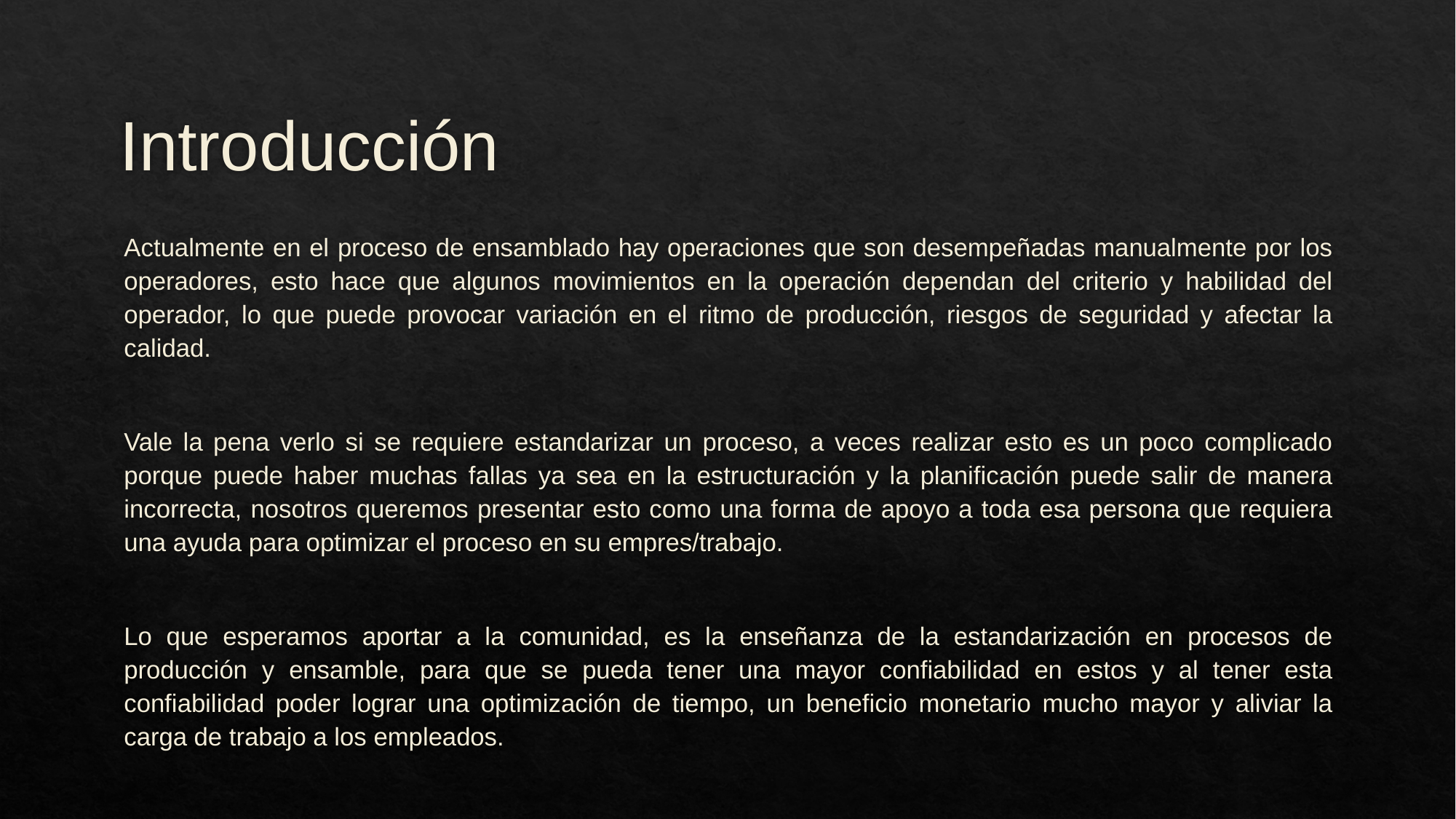

# Introducción
Actualmente en el proceso de ensamblado hay operaciones que son desempeñadas manualmente por los operadores, esto hace que algunos movimientos en la operación dependan del criterio y habilidad del operador, lo que puede provocar variación en el ritmo de producción, riesgos de seguridad y afectar la calidad.

Vale la pena verlo si se requiere estandarizar un proceso, a veces realizar esto es un poco complicado porque puede haber muchas fallas ya sea en la estructuración y la planificación puede salir de manera incorrecta, nosotros queremos presentar esto como una forma de apoyo a toda esa persona que requiera una ayuda para optimizar el proceso en su empres/trabajo.

Lo que esperamos aportar a la comunidad, es la enseñanza de la estandarización en procesos de producción y ensamble, para que se pueda tener una mayor confiabilidad en estos y al tener esta confiabilidad poder lograr una optimización de tiempo, un beneficio monetario mucho mayor y aliviar la carga de trabajo a los empleados.